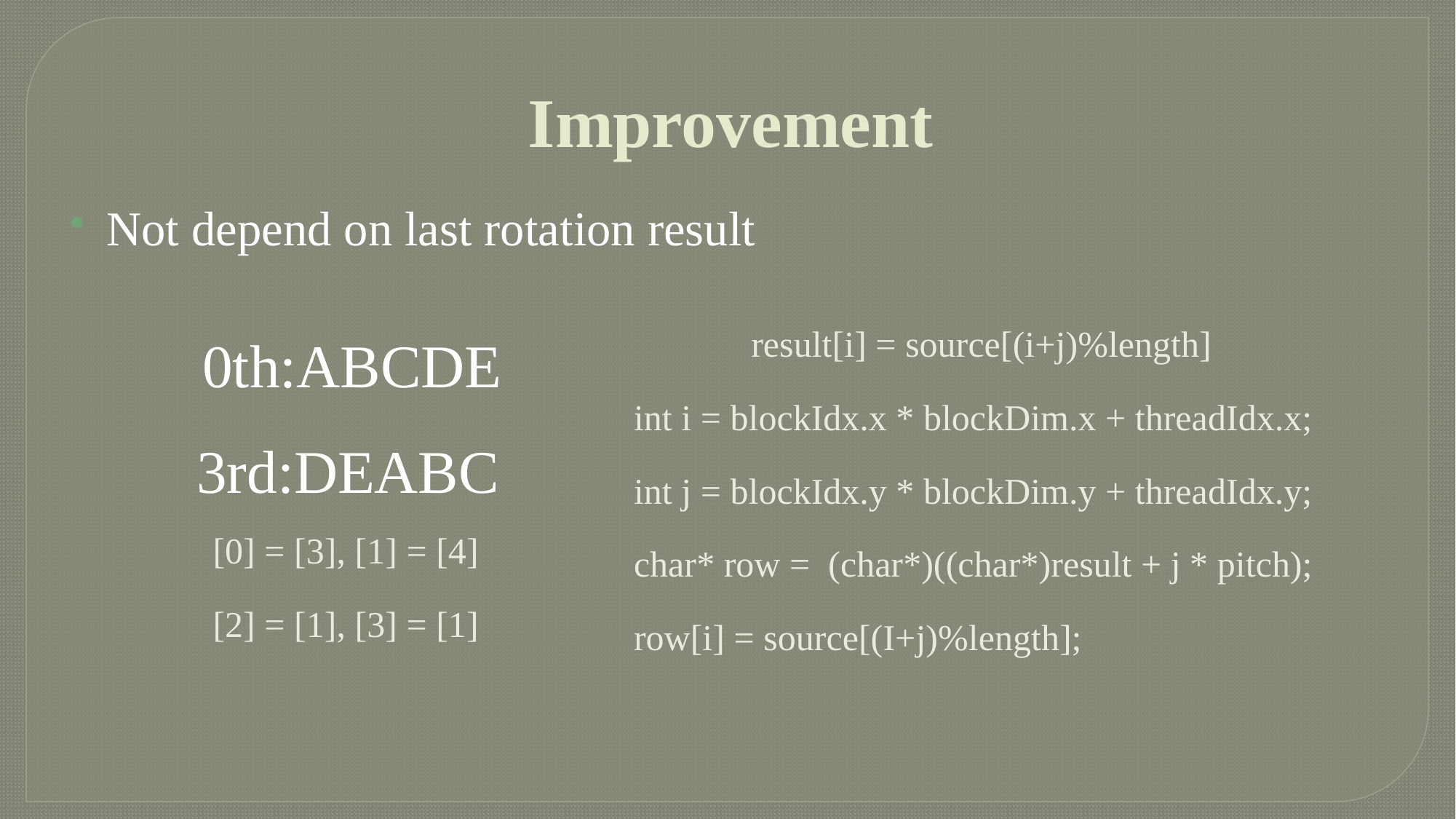

# Improvement
Not depend on last rotation result
result[i] = source[(i+j)%length]
0th:ABCDE
int i = blockIdx.x * blockDim.x + threadIdx.x;
int j = blockIdx.y * blockDim.y + threadIdx.y;
char* row =  (char*)((char*)result + j * pitch);
row[i] = source[(I+j)%length];
3rd:DEABC
[0] = [3], [1] = [4]
[2] = [1], [3] = [1]